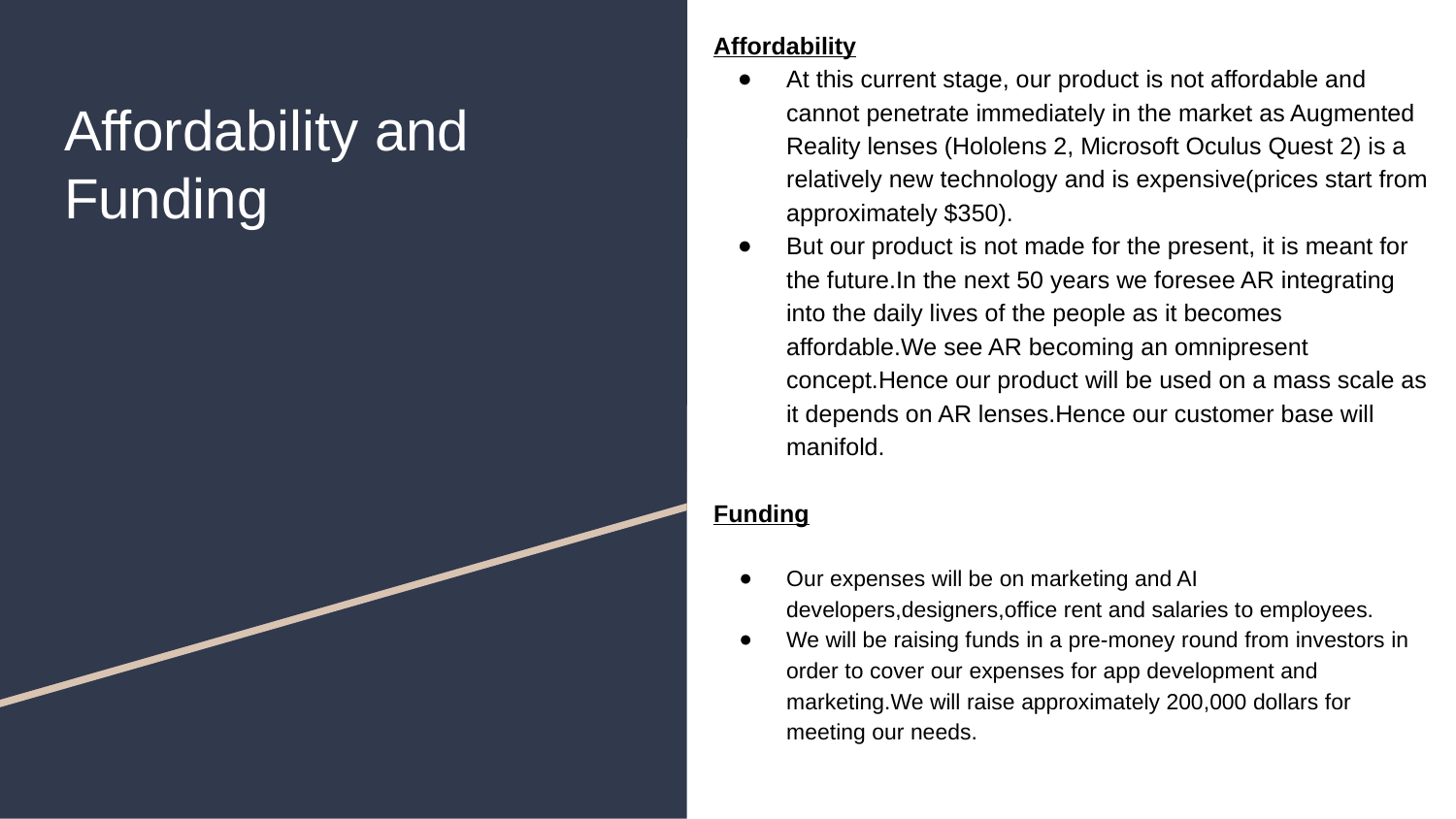

Affordability
At this current stage, our product is not affordable and cannot penetrate immediately in the market as Augmented Reality lenses (Hololens 2, Microsoft Oculus Quest 2) is a relatively new technology and is expensive(prices start from approximately $350).
But our product is not made for the present, it is meant for the future.In the next 50 years we foresee AR integrating into the daily lives of the people as it becomes affordable.We see AR becoming an omnipresent concept.Hence our product will be used on a mass scale as it depends on AR lenses.Hence our customer base will manifold.

Funding

Our expenses will be on marketing and AI developers,designers,office rent and salaries to employees.
We will be raising funds in a pre-money round from investors in order to cover our expenses for app development and marketing.We will raise approximately 200,000 dollars for meeting our needs.

# Affordability and Funding